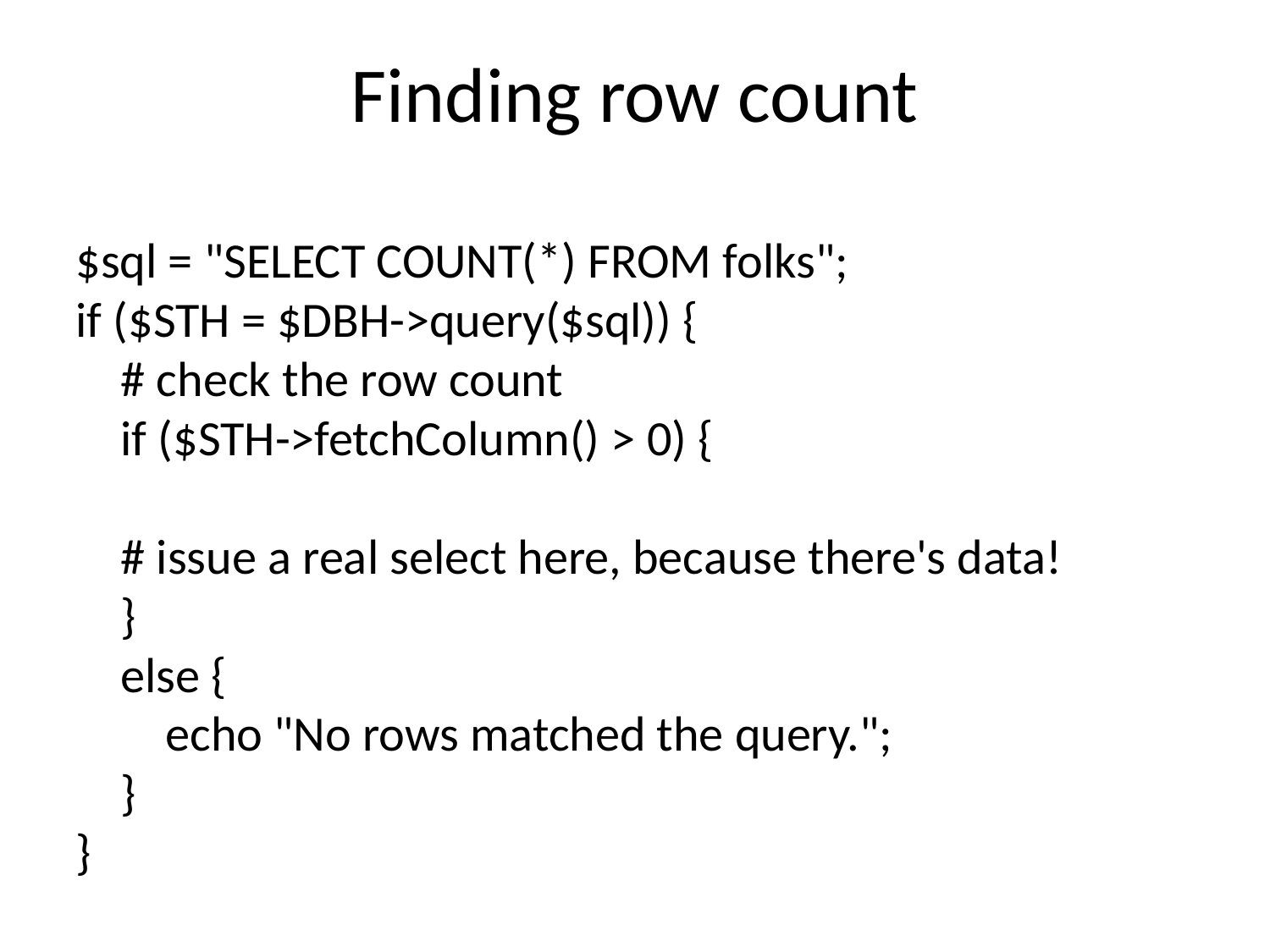

Finding row count
$sql = "SELECT COUNT(*) FROM folks";
if ($STH = $DBH->query($sql)) {
    # check the row count
    if ($STH->fetchColumn() > 0) {

    # issue a real select here, because there's data!
    }
    else {
        echo "No rows matched the query.";
    }
}